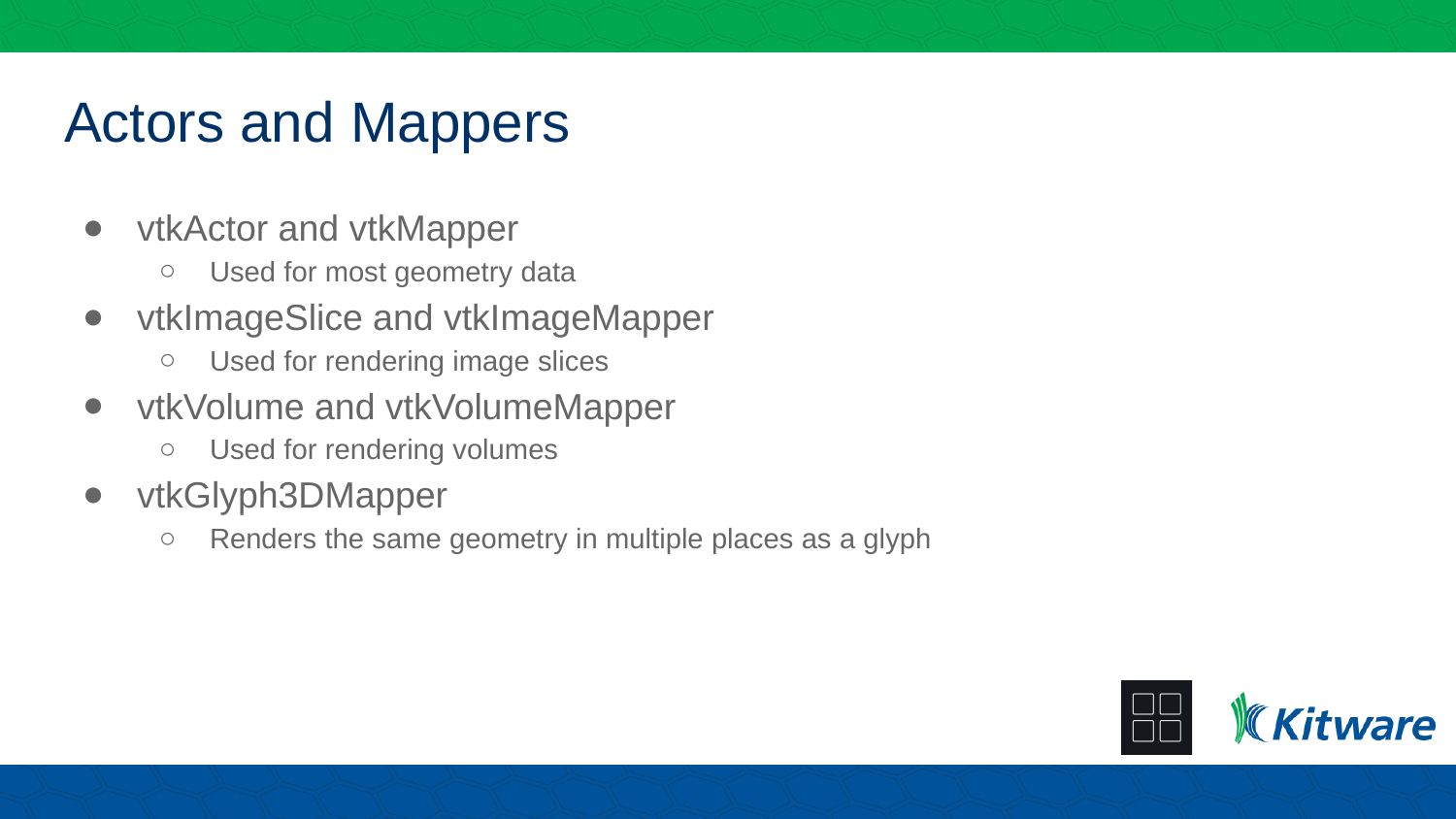

# Actors and Mappers
vtkActor and vtkMapper
Used for most geometry data
vtkImageSlice and vtkImageMapper
Used for rendering image slices
vtkVolume and vtkVolumeMapper
Used for rendering volumes
vtkGlyph3DMapper
Renders the same geometry in multiple places as a glyph